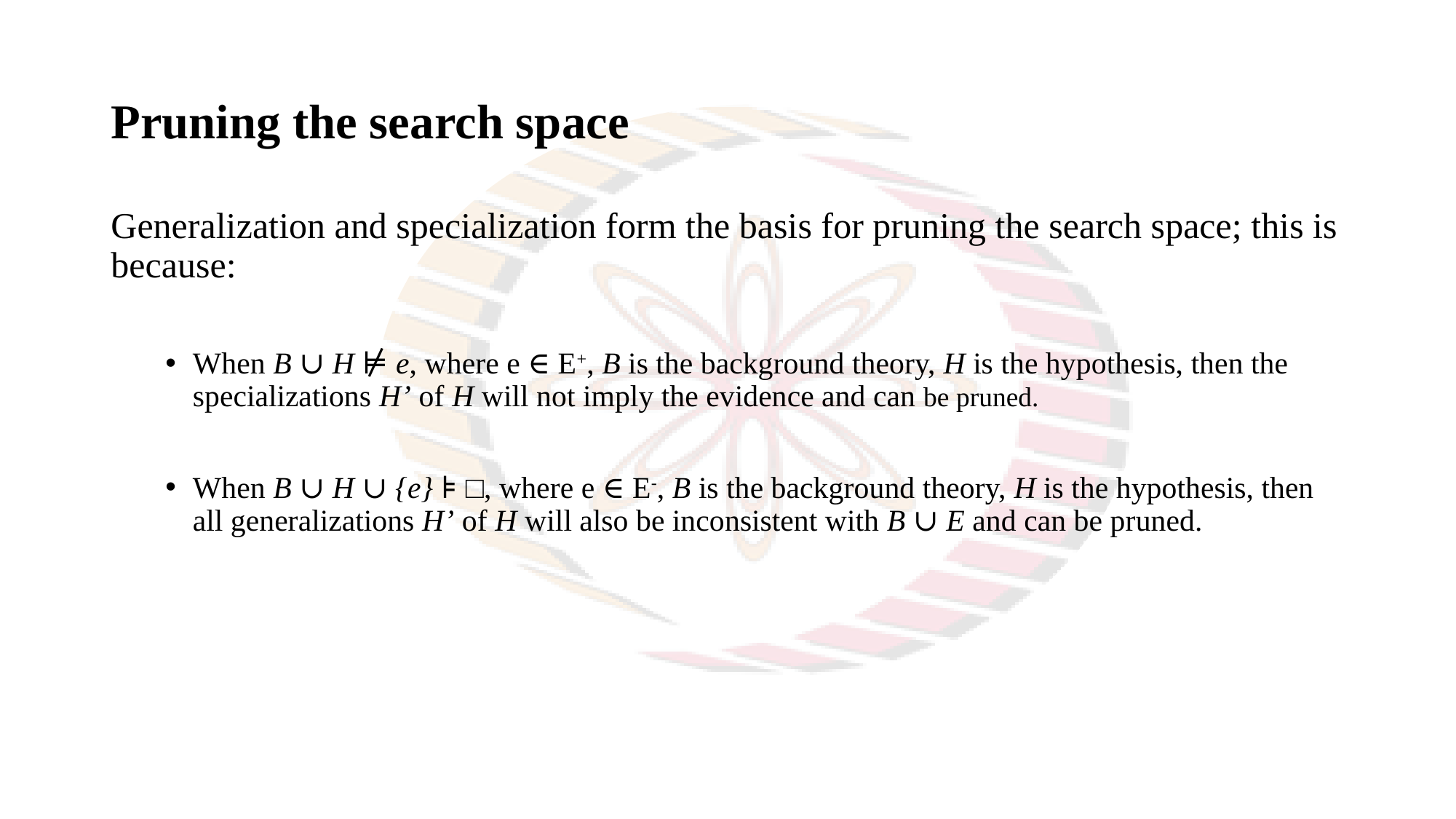

# Pruning the search space
Generalization and specialization form the basis for pruning the search space; this is because:

When B ∪ H ⊭ e, where e ∈ E+, B is the background theory, H is the hypothesis, then the specializations H’ of H will not imply the evidence and can be pruned.

When B ∪ H ∪ {e} ⊧ □, where e ∈ E-, B is the background theory, H is the hypothesis, then all generalizations H’ of H will also be inconsistent with B ∪ E and can be pruned.